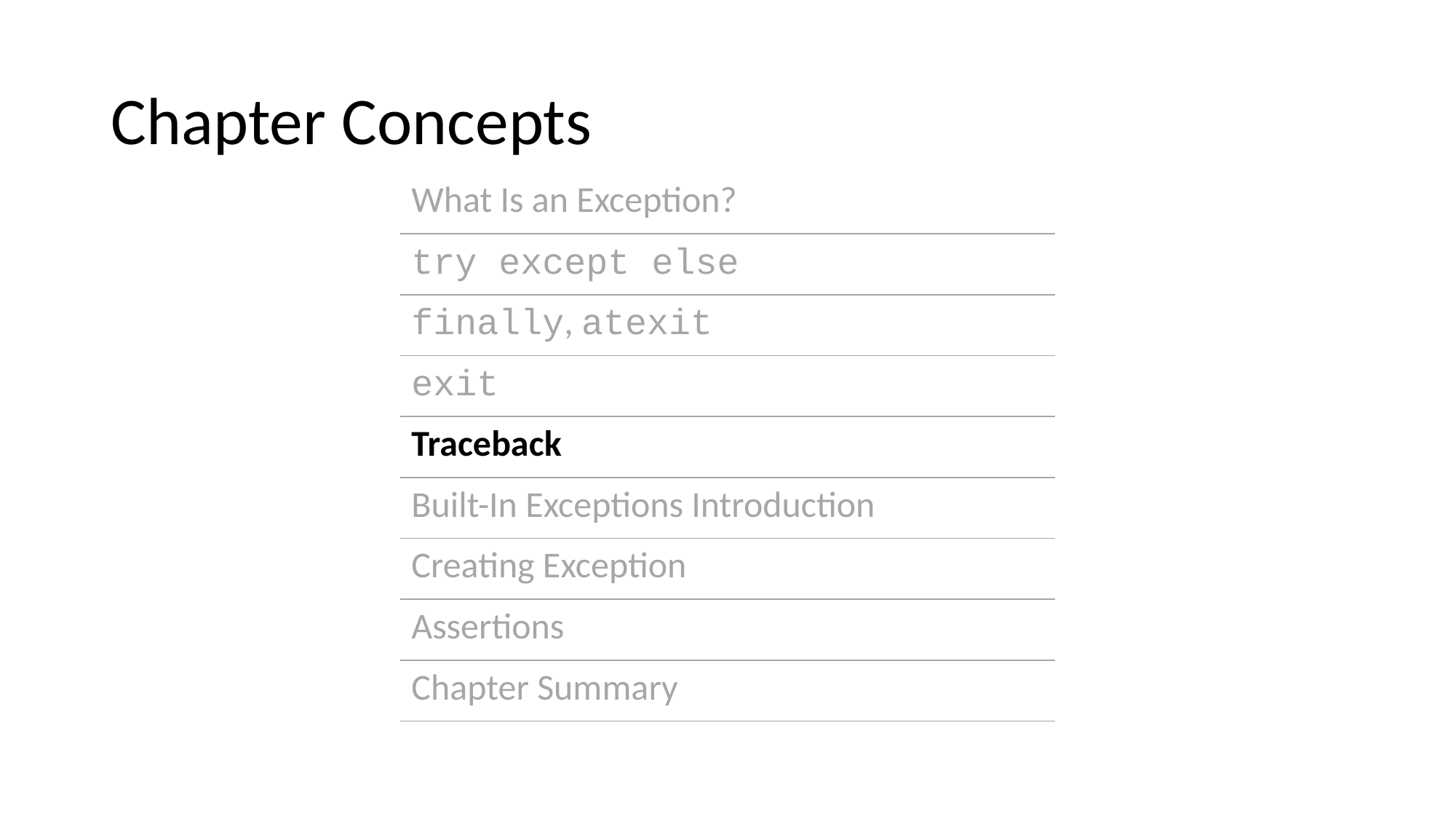

# Chapter Concepts
| What Is an Exception? |
| --- |
| try except else |
| finally, atexit |
| exit |
| Traceback |
| Built-In Exceptions Introduction |
| Creating Exception |
| Assertions |
| Chapter Summary |